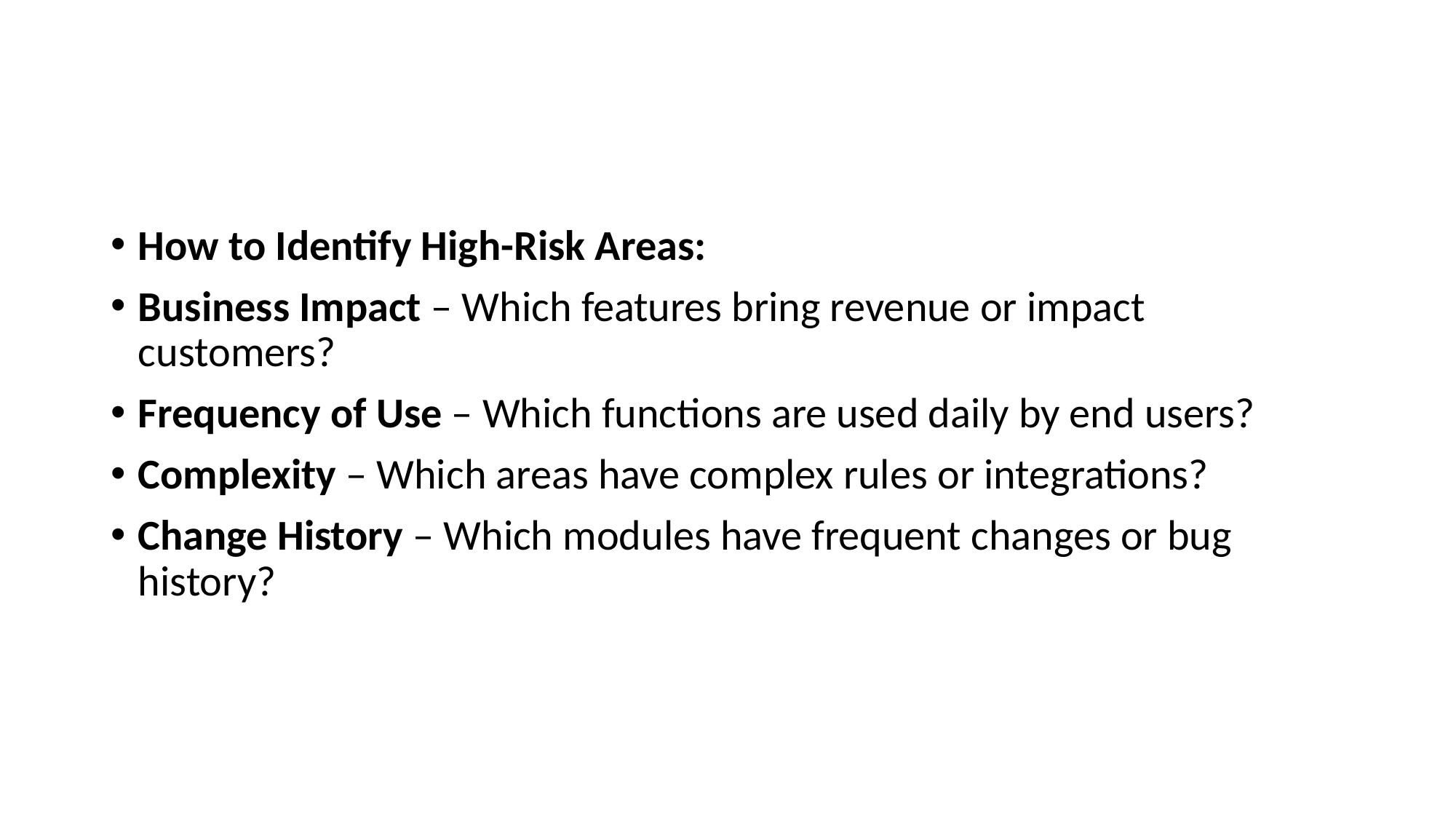

#
How to Identify High-Risk Areas:
Business Impact – Which features bring revenue or impact customers?
Frequency of Use – Which functions are used daily by end users?
Complexity – Which areas have complex rules or integrations?
Change History – Which modules have frequent changes or bug history?